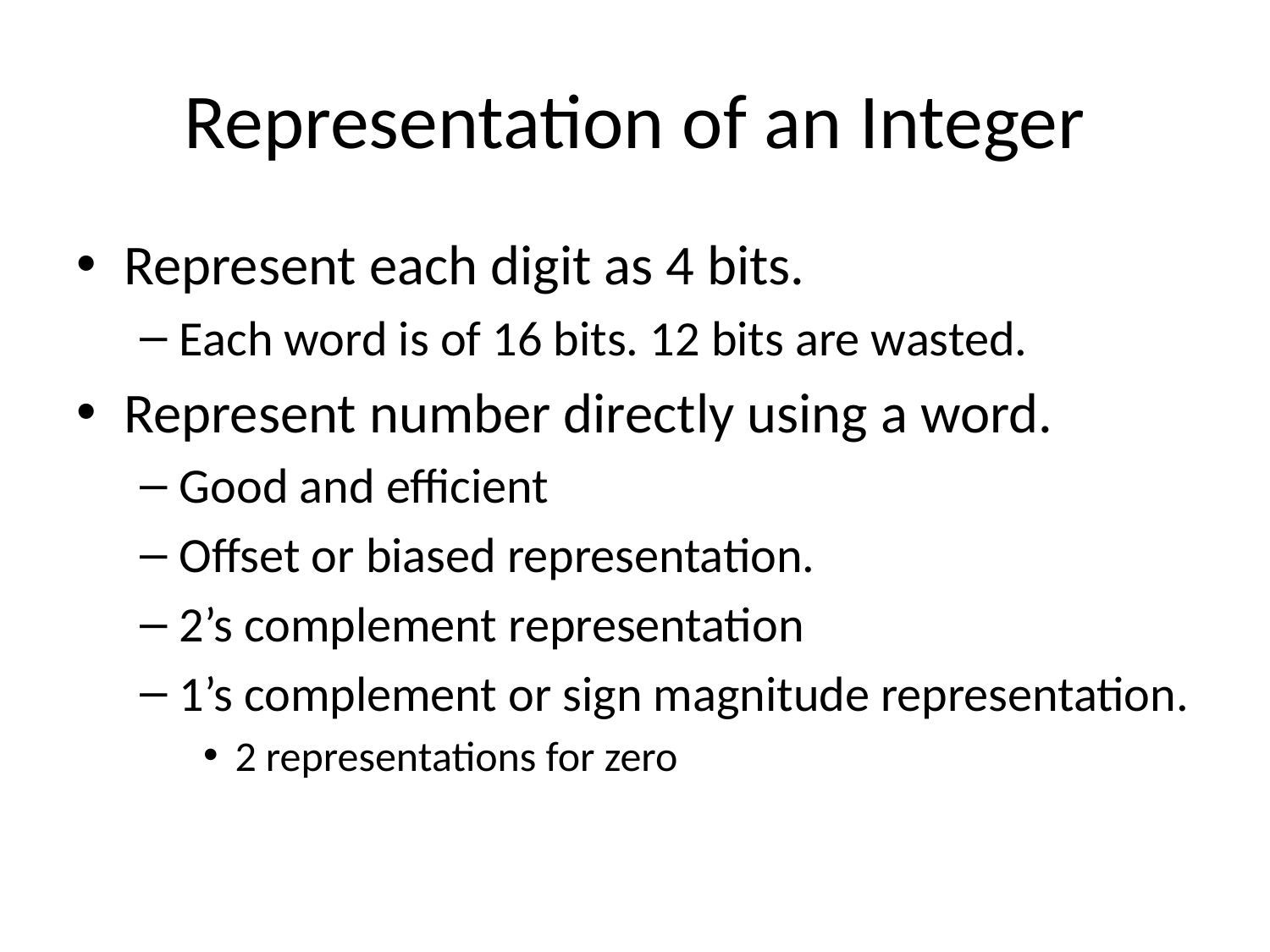

# Representation of an Integer
Represent each digit as 4 bits.
Each word is of 16 bits. 12 bits are wasted.
Represent number directly using a word.
Good and efficient
Offset or biased representation.
2’s complement representation
1’s complement or sign magnitude representation.
2 representations for zero